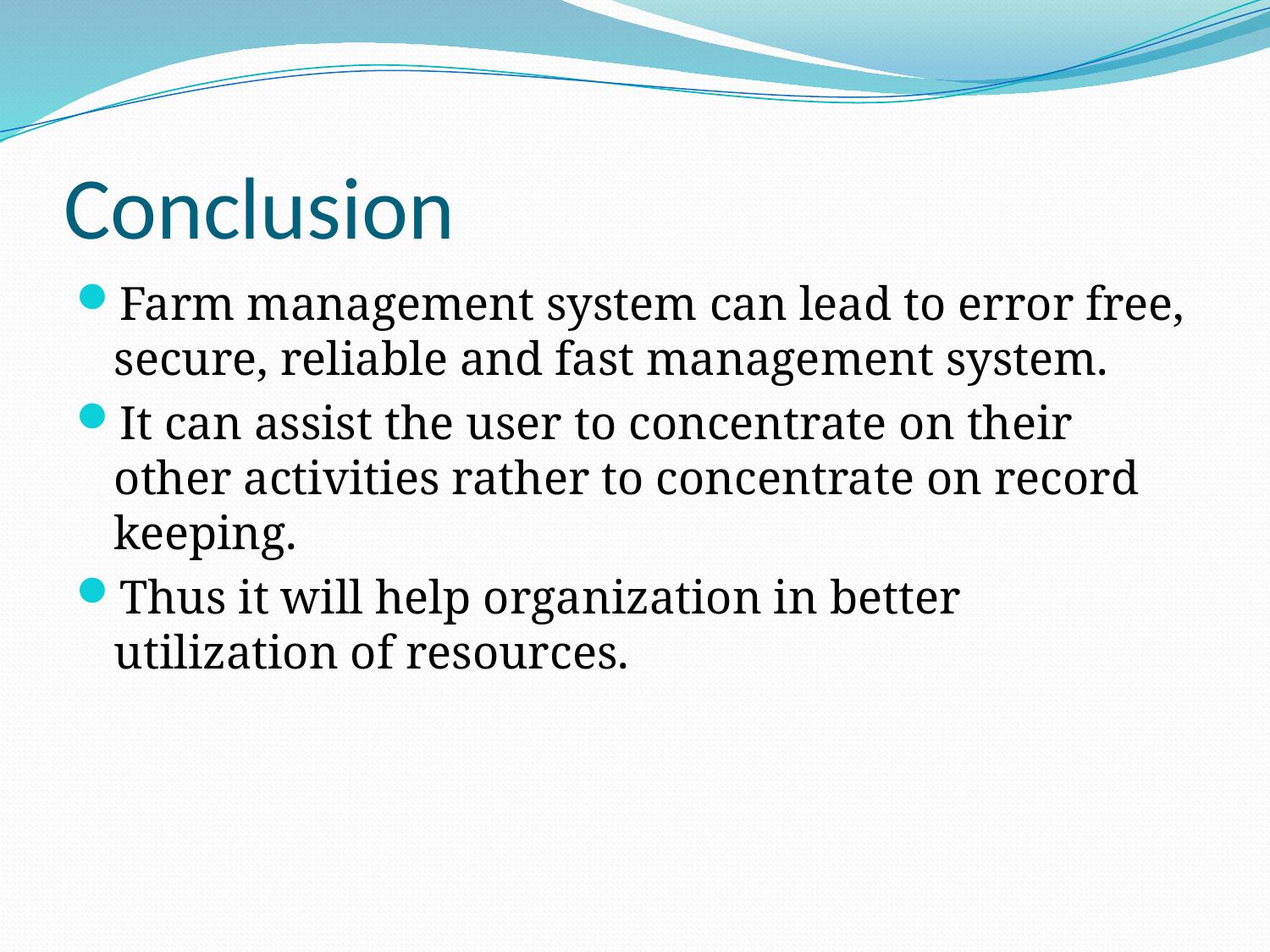

# Conclusion
Farm management system can lead to error free, secure, reliable and fast management system.
It can assist the user to concentrate on their other activities rather to concentrate on record keeping.
Thus it will help organization in better utilization of resources.